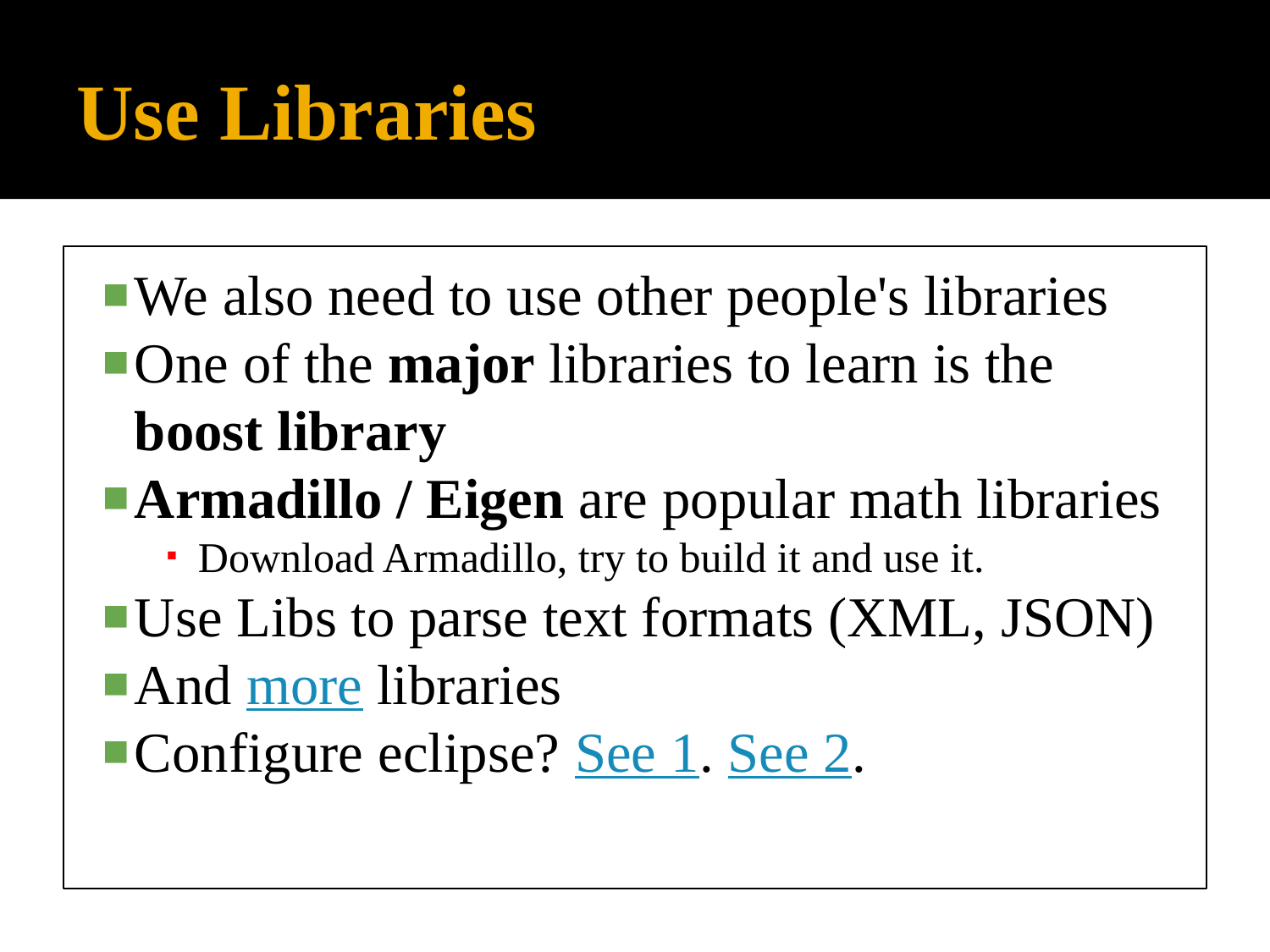

# Use Libraries
We also need to use other people's libraries
One of the major libraries to learn is the boost library
Armadillo / Eigen are popular math libraries
Download Armadillo, try to build it and use it.
Use Libs to parse text formats (XML, JSON)
And more libraries
Configure eclipse? See 1. See 2.